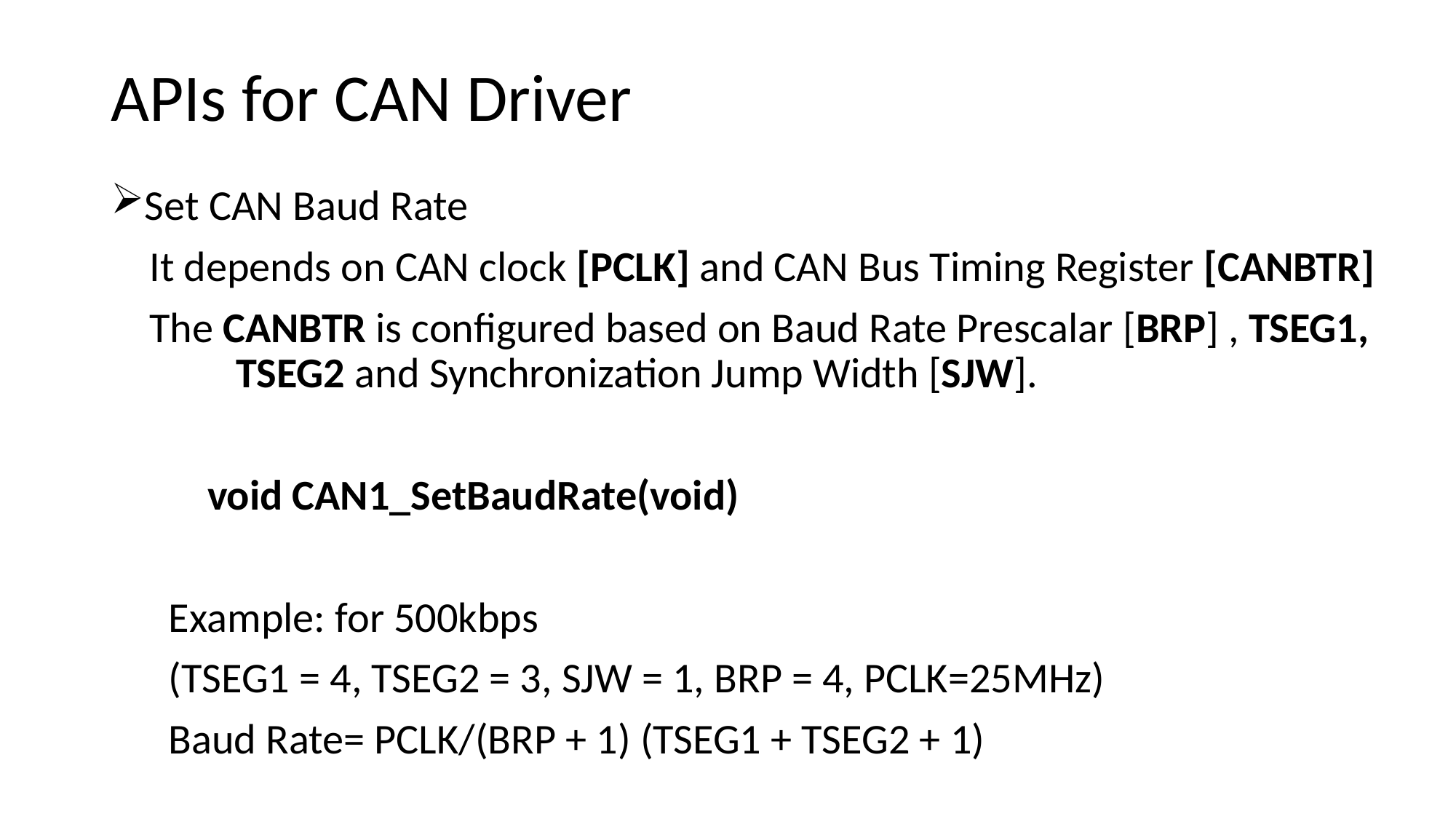

# APIs for CAN Driver
Set CAN Baud Rate
    It depends on CAN clock [PCLK] and CAN Bus Timing Register [CANBTR]
    The CANBTR is configured based on Baud Rate Prescalar [BRP] , TSEG1,                TSEG2 and Synchronization Jump Width [SJW].

          void CAN1_SetBaudRate(void)

      Example: for 500kbps
      (TSEG1 = 4, TSEG2 = 3, SJW = 1, BRP = 4, PCLK=25MHz)
      Baud Rate= PCLK/(BRP + 1) (TSEG1 + TSEG2 + 1)